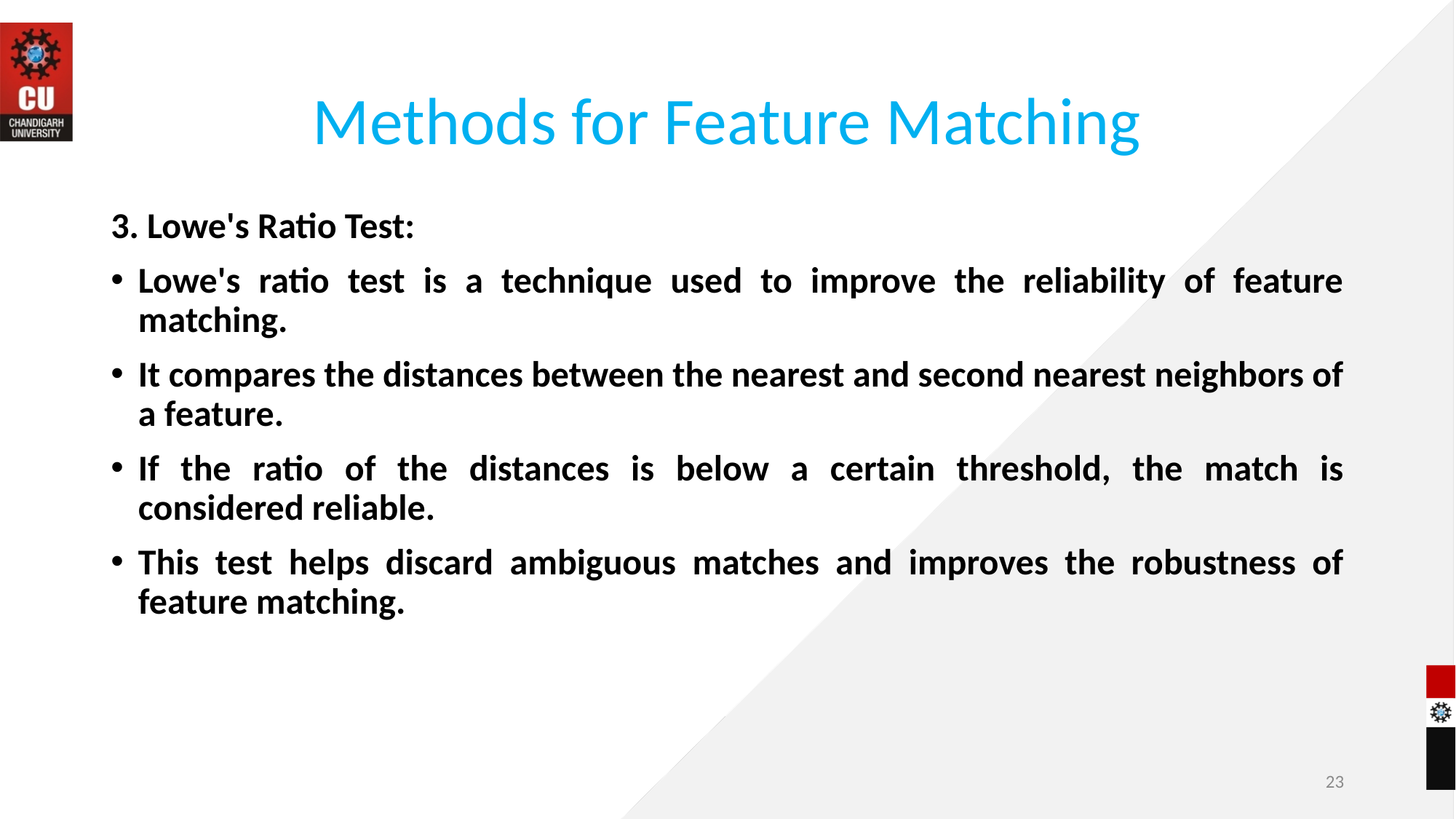

# Methods for Feature Matching
3. Lowe's Ratio Test:
Lowe's ratio test is a technique used to improve the reliability of feature matching.
It compares the distances between the nearest and second nearest neighbors of a feature.
If the ratio of the distances is below a certain threshold, the match is considered reliable.
This test helps discard ambiguous matches and improves the robustness of feature matching.
23